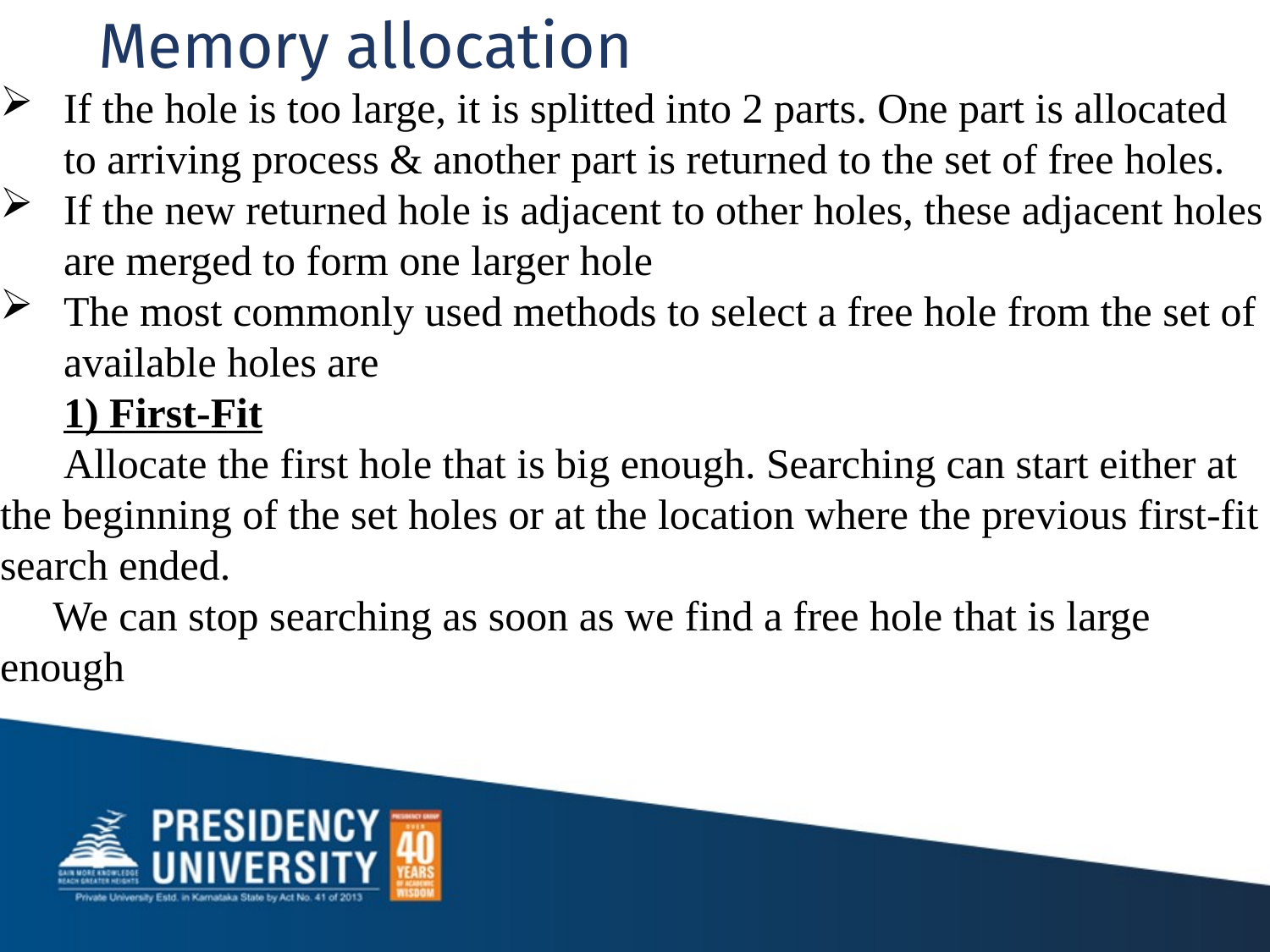

# Memory allocation
If the hole is too large, it is splitted into 2 parts. One part is allocated to arriving process & another part is returned to the set of free holes.
If the new returned hole is adjacent to other holes, these adjacent holes are merged to form one larger hole
The most commonly used methods to select a free hole from the set of available holes are
      1) First-Fit
      Allocate the first hole that is big enough. Searching can start either at the beginning of the set holes or at the location where the previous first-fit search ended.
     We can stop searching as soon as we find a free hole that is large enough